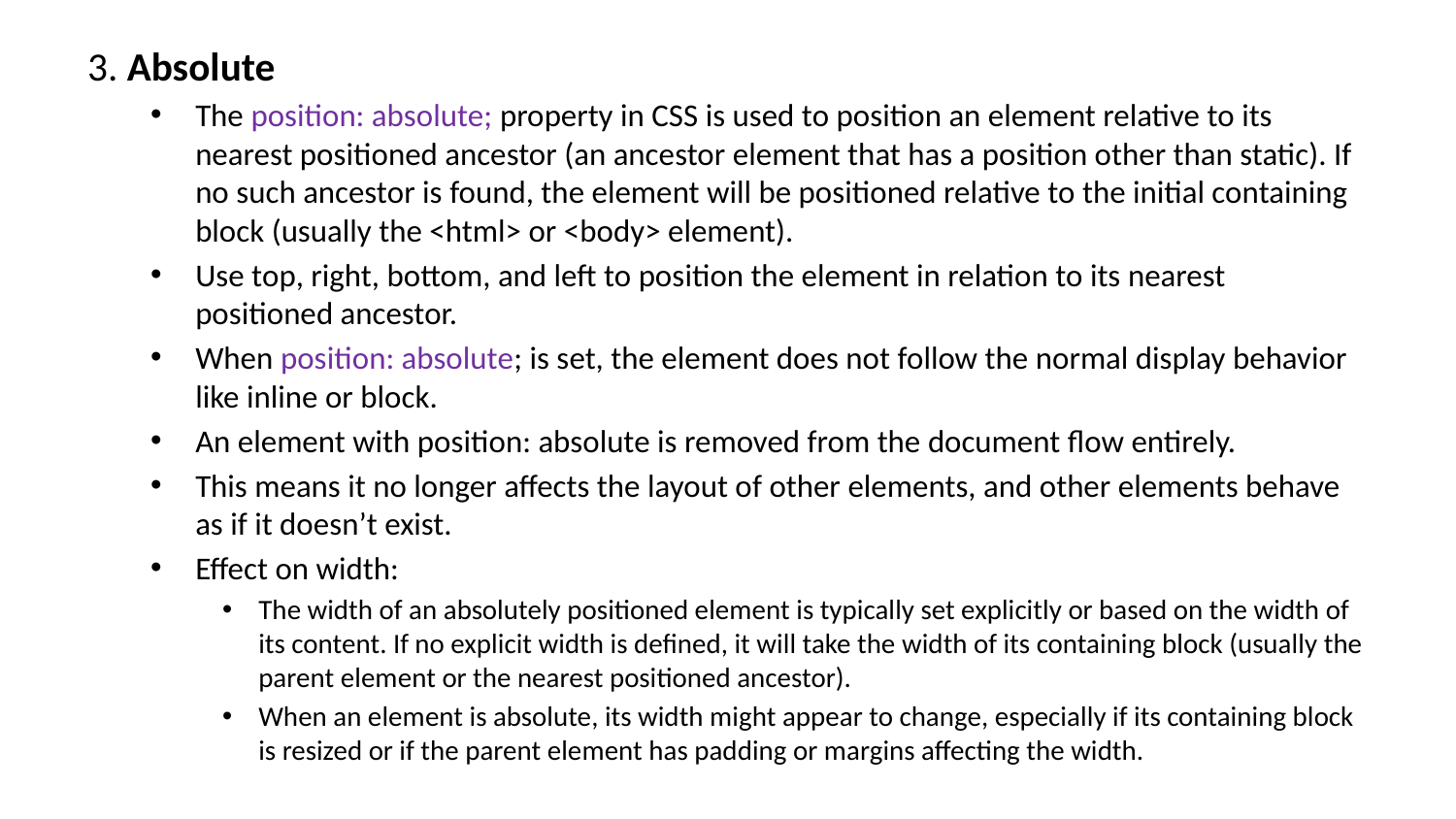

3. Absolute
The position: absolute; property in CSS is used to position an element relative to its nearest positioned ancestor (an ancestor element that has a position other than static). If no such ancestor is found, the element will be positioned relative to the initial containing block (usually the <html> or <body> element).
Use top, right, bottom, and left to position the element in relation to its nearest positioned ancestor.
When position: absolute; is set, the element does not follow the normal display behavior like inline or block.
An element with position: absolute is removed from the document flow entirely.
This means it no longer affects the layout of other elements, and other elements behave as if it doesn’t exist.
Effect on width:
The width of an absolutely positioned element is typically set explicitly or based on the width of its content. If no explicit width is defined, it will take the width of its containing block (usually the parent element or the nearest positioned ancestor).
When an element is absolute, its width might appear to change, especially if its containing block is resized or if the parent element has padding or margins affecting the width.